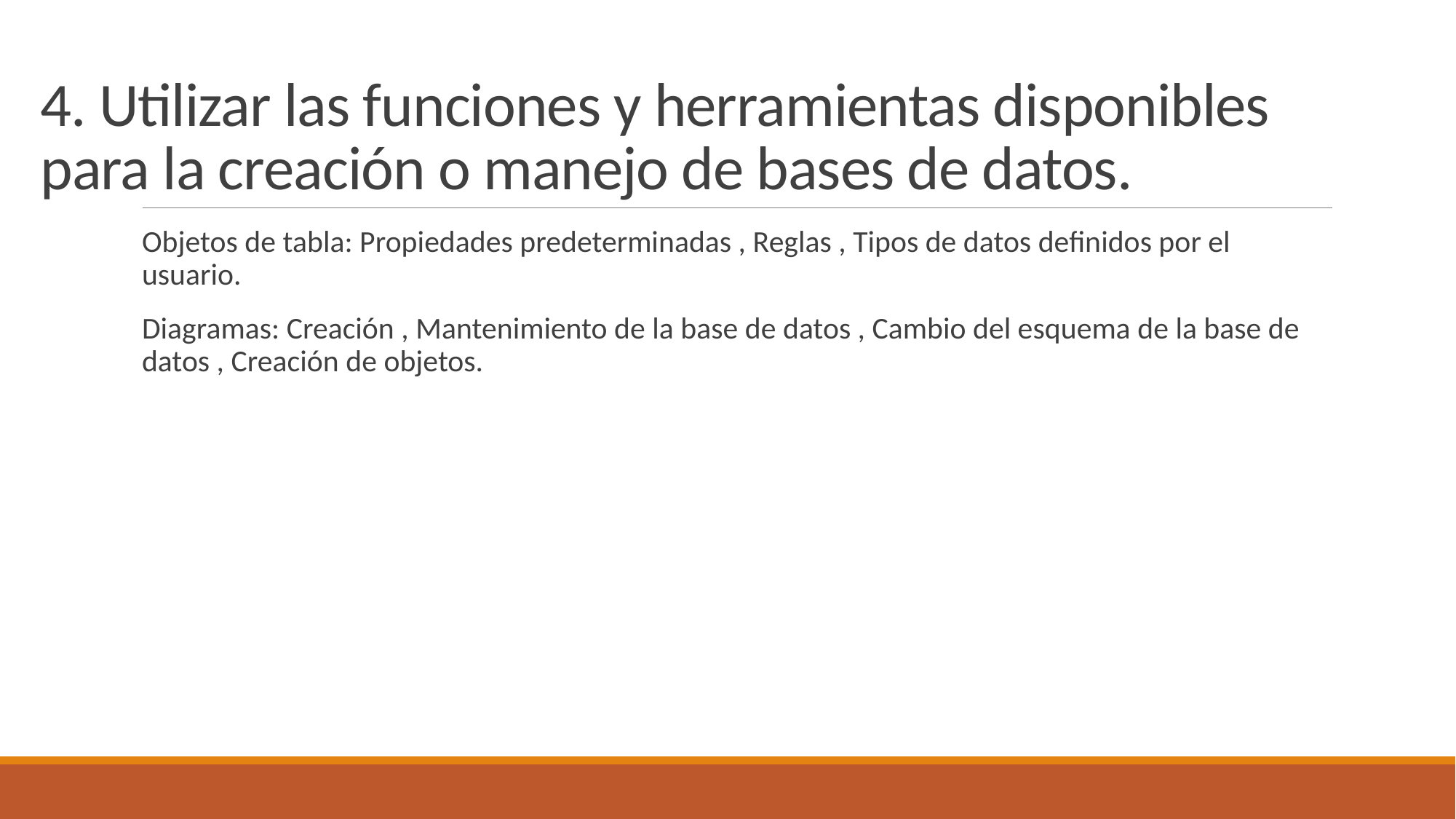

# 4. Utilizar las funciones y herramientas disponibles para la creación o manejo de bases de datos.
Objetos de tabla: Propiedades predeterminadas , Reglas , Tipos de datos definidos por el usuario.
Diagramas: Creación , Mantenimiento de la base de datos , Cambio del esquema de la base de datos , Creación de objetos.